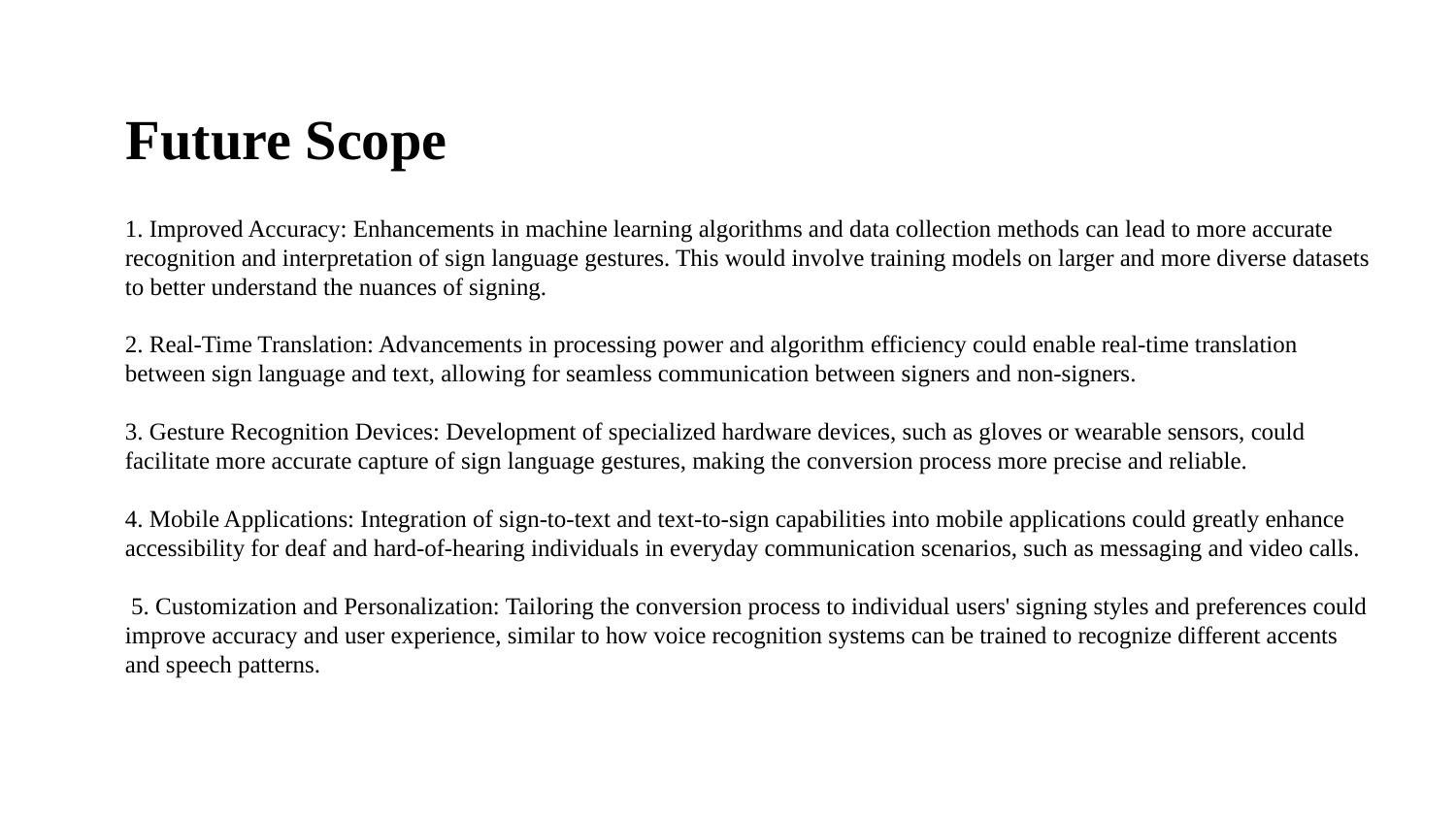

Future Scope
# 1. Improved Accuracy: Enhancements in machine learning algorithms and data collection methods can lead to more accurate recognition and interpretation of sign language gestures. This would involve training models on larger and more diverse datasets to better understand the nuances of signing. 2. Real-Time Translation: Advancements in processing power and algorithm efficiency could enable real-time translation between sign language and text, allowing for seamless communication between signers and non-signers. 3. Gesture Recognition Devices: Development of specialized hardware devices, such as gloves or wearable sensors, could facilitate more accurate capture of sign language gestures, making the conversion process more precise and reliable. 4. Mobile Applications: Integration of sign-to-text and text-to-sign capabilities into mobile applications could greatly enhance accessibility for deaf and hard-of-hearing individuals in everyday communication scenarios, such as messaging and video calls. 5. Customization and Personalization: Tailoring the conversion process to individual users' signing styles and preferences could improve accuracy and user experience, similar to how voice recognition systems can be trained to recognize different accents and speech patterns.